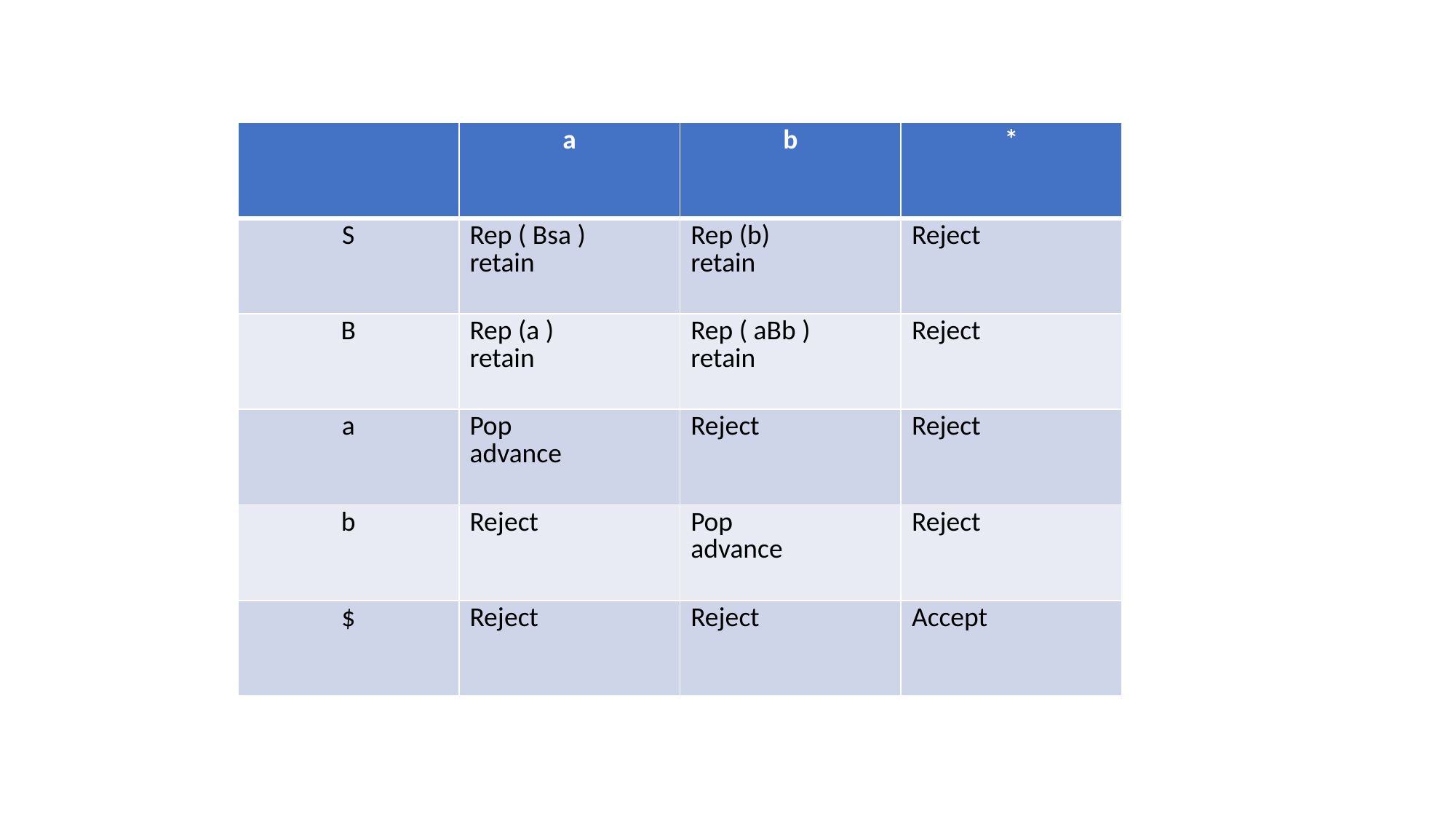

|  | a | b | \* |
| --- | --- | --- | --- |
| S | Rep ( Bsa ) retain | Rep (b) retain | Reject |
| B | Rep (a ) retain | Rep ( aBb ) retain | Reject |
| a | Pop advance | Reject | Reject |
| b | Reject | Pop advance | Reject |
| $ | Reject | Reject | Accept |
#